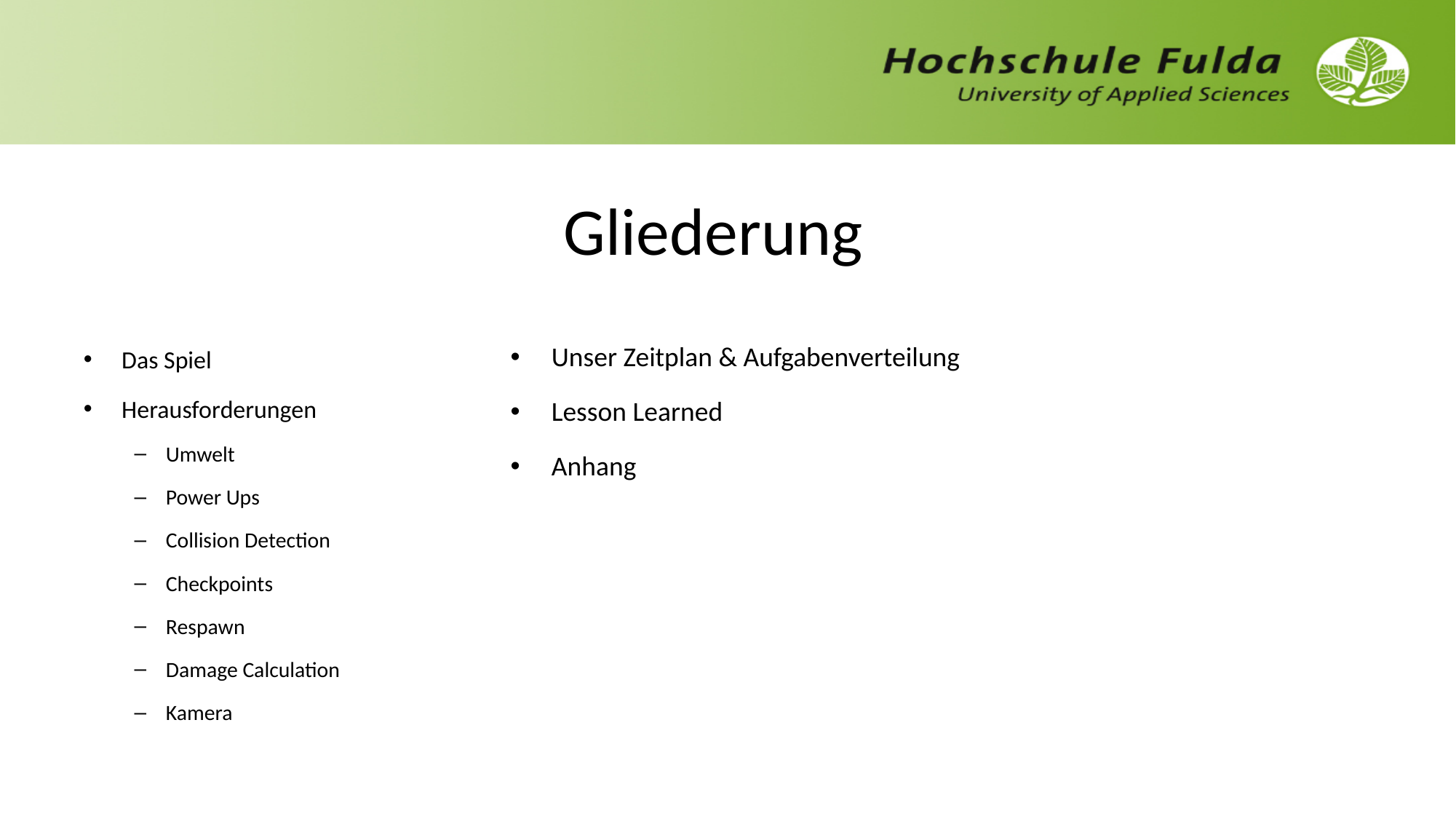

# Gliederung
Unser Zeitplan & Aufgabenverteilung
Lesson Learned
Anhang
Das Spiel
Herausforderungen
Umwelt
Power Ups
Collision Detection
Checkpoints
Respawn
Damage Calculation
Kamera